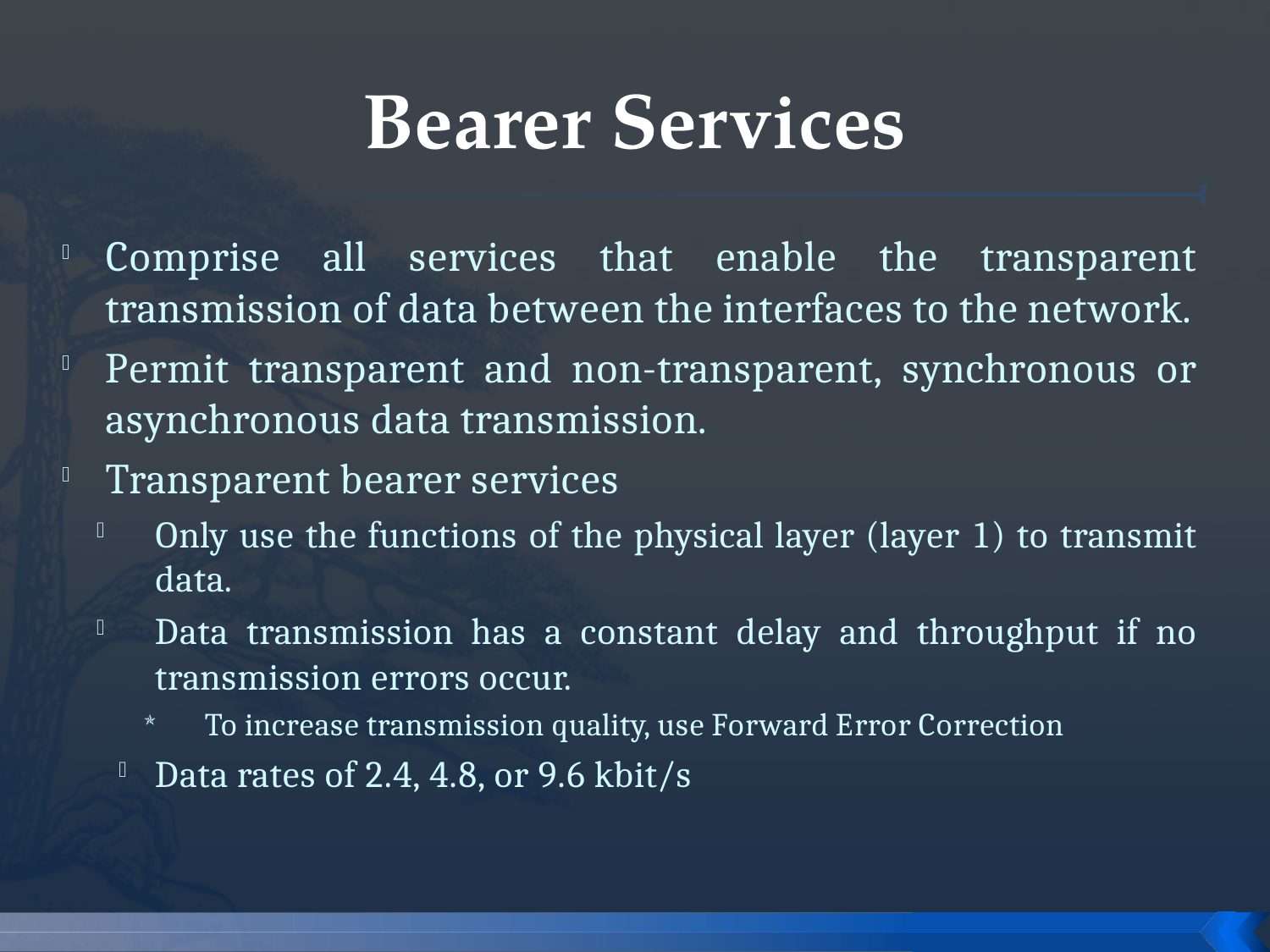

# Bearer Services
Comprise all services that enable the transparent transmission of data between the interfaces to the network.
Permit transparent and non-transparent, synchronous or asynchronous data transmission.
Transparent bearer services
Only use the functions of the physical layer (layer 1) to transmit data.
Data transmission has a constant delay and throughput if no transmission errors occur.
To increase transmission quality, use Forward Error Correction
Data rates of 2.4, 4.8, or 9.6 kbit/s